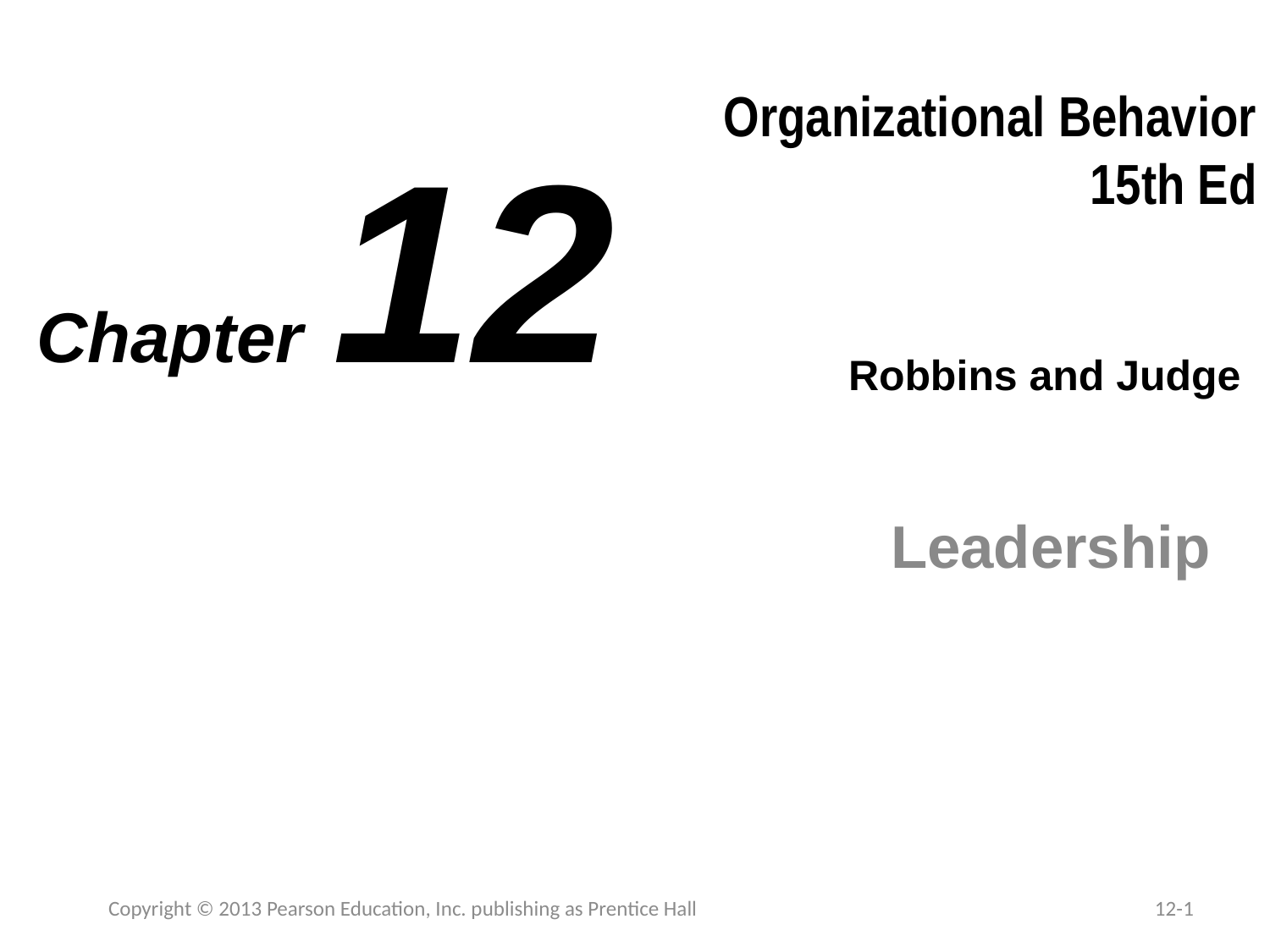

# Organizational Behavior 15th Ed
Chapter 12
Robbins and Judge
Leadership
Copyright © 2013 Pearson Education, Inc. publishing as Prentice Hall
12-1